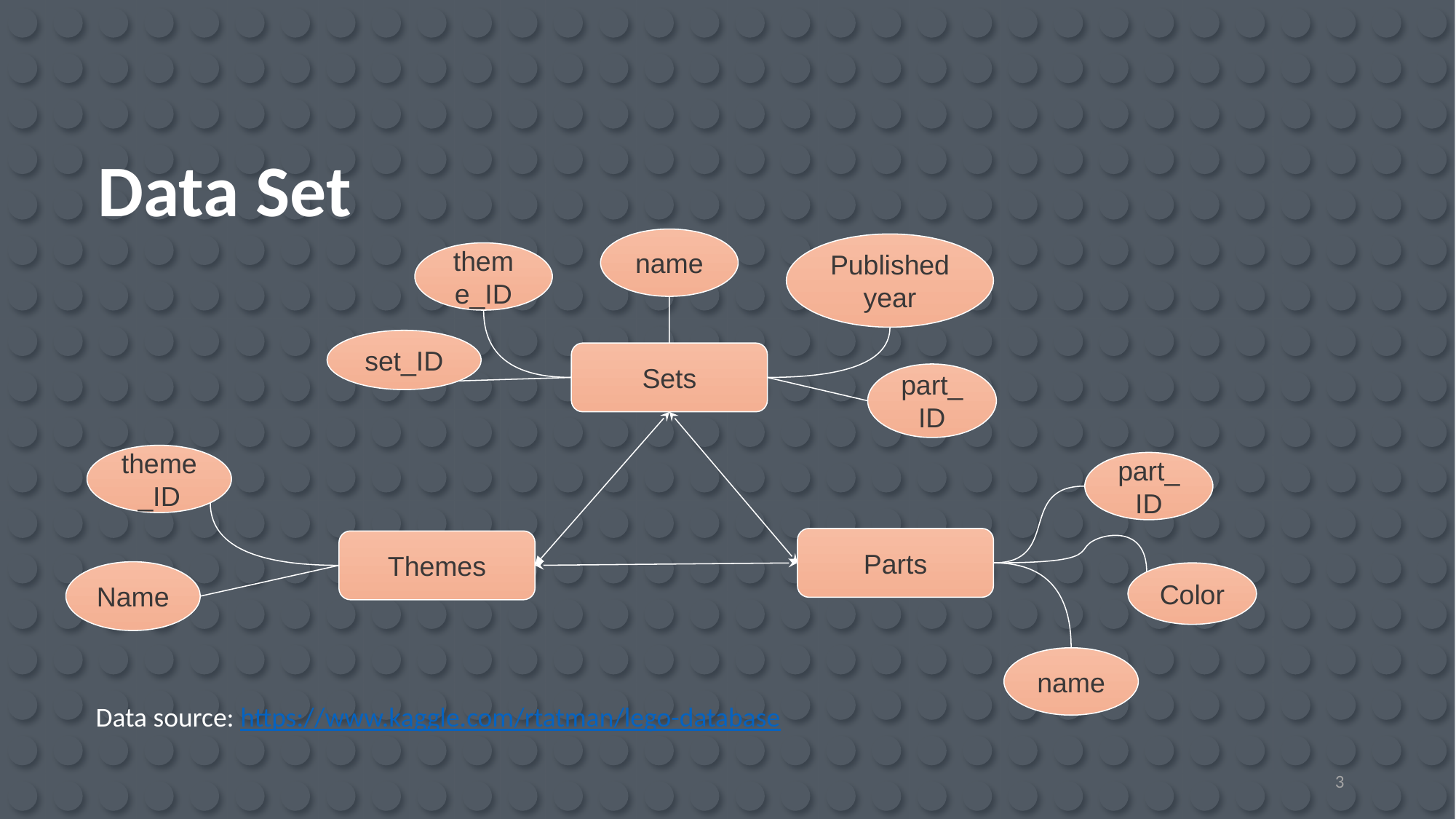

# Data Set
name
Published year
theme_ID
set_ID
Sets
part_ID
theme_ID
part_ID
Parts
Themes
Name
Color
name
Data source: https://www.kaggle.com/rtatman/lego-database

3